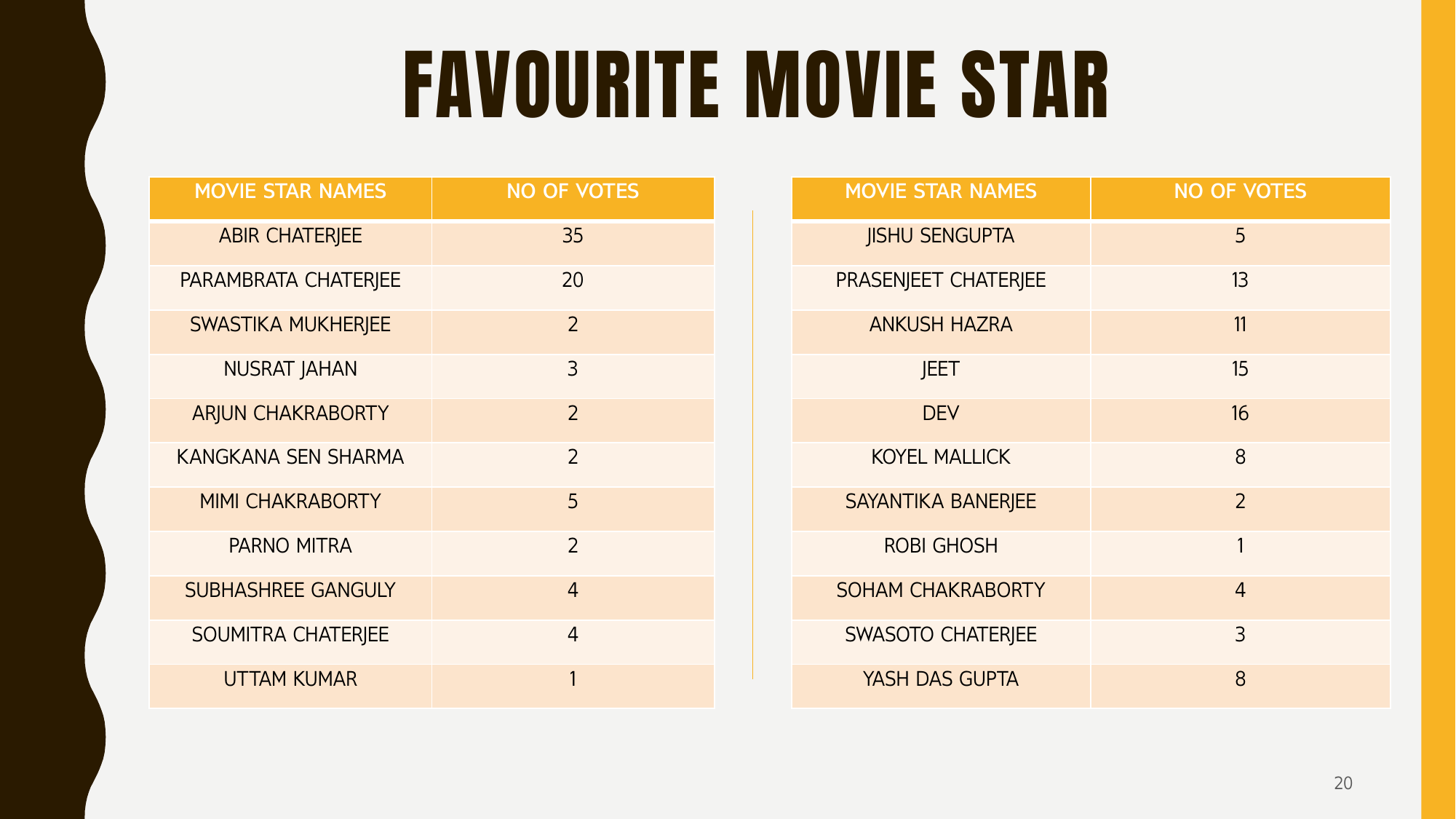

# FAVOURITE MOVIE STAR
| MOVIE STAR NAMES | NO OF VOTES |
| --- | --- |
| ABIR CHATERJEE | 35 |
| PARAMBRATA CHATERJEE | 20 |
| SWASTIKA MUKHERJEE | 2 |
| NUSRAT JAHAN | 3 |
| ARJUN CHAKRABORTY | 2 |
| KANGKANA SEN SHARMA | 2 |
| MIMI CHAKRABORTY | 5 |
| PARNO MITRA | 2 |
| SUBHASHREE GANGULY | 4 |
| SOUMITRA CHATERJEE | 4 |
| UTTAM KUMAR | 1 |
| MOVIE STAR NAMES | NO OF VOTES |
| --- | --- |
| JISHU SENGUPTA | 5 |
| PRASENJEET CHATERJEE | 13 |
| ANKUSH HAZRA | 11 |
| JEET | 15 |
| DEV | 16 |
| KOYEL MALLICK | 8 |
| SAYANTIKA BANERJEE | 2 |
| ROBI GHOSH | 1 |
| SOHAM CHAKRABORTY | 4 |
| SWASOTO CHATERJEE | 3 |
| YASH DAS GUPTA | 8 |
  MOVIE STAR NAMES          NO OF  VOTES                                          MOVIE STAR NAMES      NO OF VOTES
    ABIR CHATERJEE                      35                                                      JISHU SENGUPTA                   5
    PARAMBRATA CHATERJEE       20                                                      PRASENJEET CHATERJEE       13
    SWASTIKA MUKHERJEE             2                                                      ANKUSH HAZRA                  11
    NUSRAT JAHAN                        3                                                      JEET                                       15
    ARJUN CHAKRABORTY            2                                                      DEV                                       16
    KANGKANA SEN SHARMA       2                                                      KOYEL MALLICK                     8
    MIMI CHAKRABORTY               5                                                      SAYANTIKA BANERJEE            2
    PARNO MITRA                          2                                                      ROBI GHOSH                          1
    SUBHASHREE GANGULY          4                                                      SOHAM CHAKRABORTY        4
    SOUMITRA CHATERJEE            4                                                       SWASWOTO CHATERJEE        3
    UTTAM KUMAR                        1                                                       YASH DAS GUPTA                   8
20